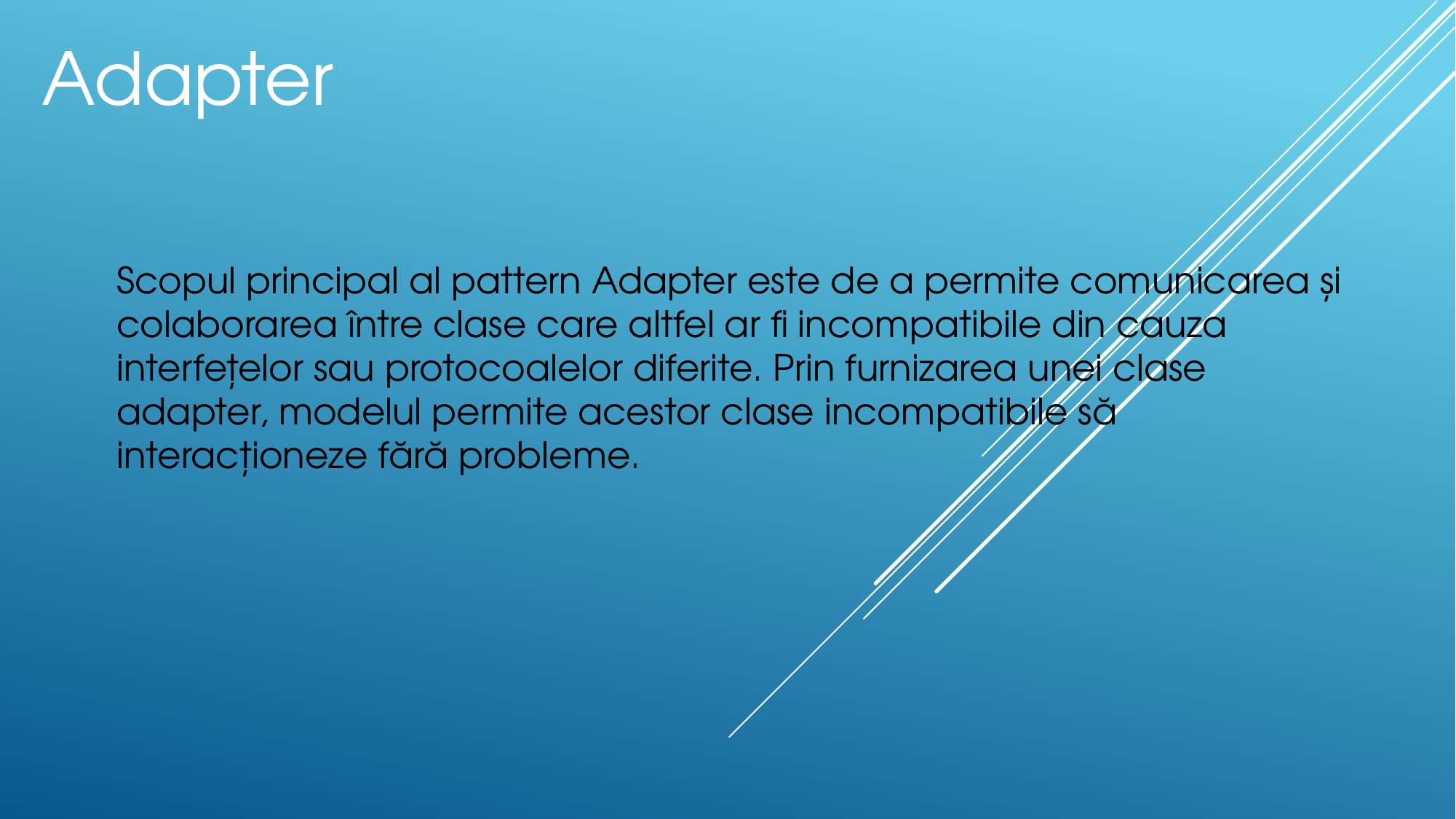

Adapter
Scopul principal al pattern Adapter este de a permite comunicarea și colaborarea între clase care altfel ar fi incompatibile din cauza interfețelor sau protocoalelor diferite. Prin furnizarea unei clase
adapter, modelul permite acestor clase incompatibile să interacționeze fără probleme.